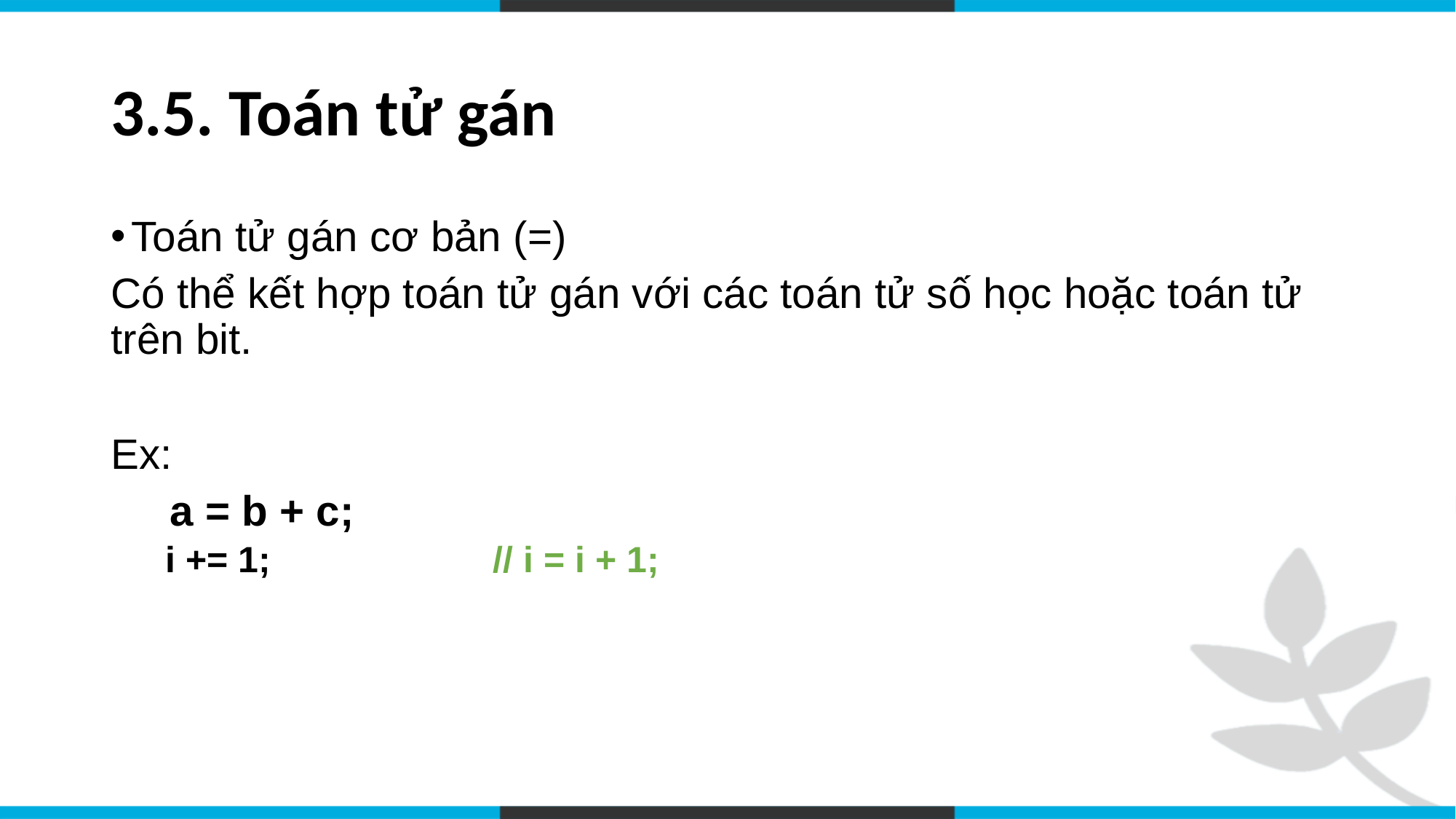

# 3.5. Toán tử gán
Toán tử gán cơ bản (=)
Có thể kết hợp toán tử gán với các toán tử số học hoặc toán tử trên bit.

Ex:
     a = b + c;
i += 1; 		// i = i + 1;